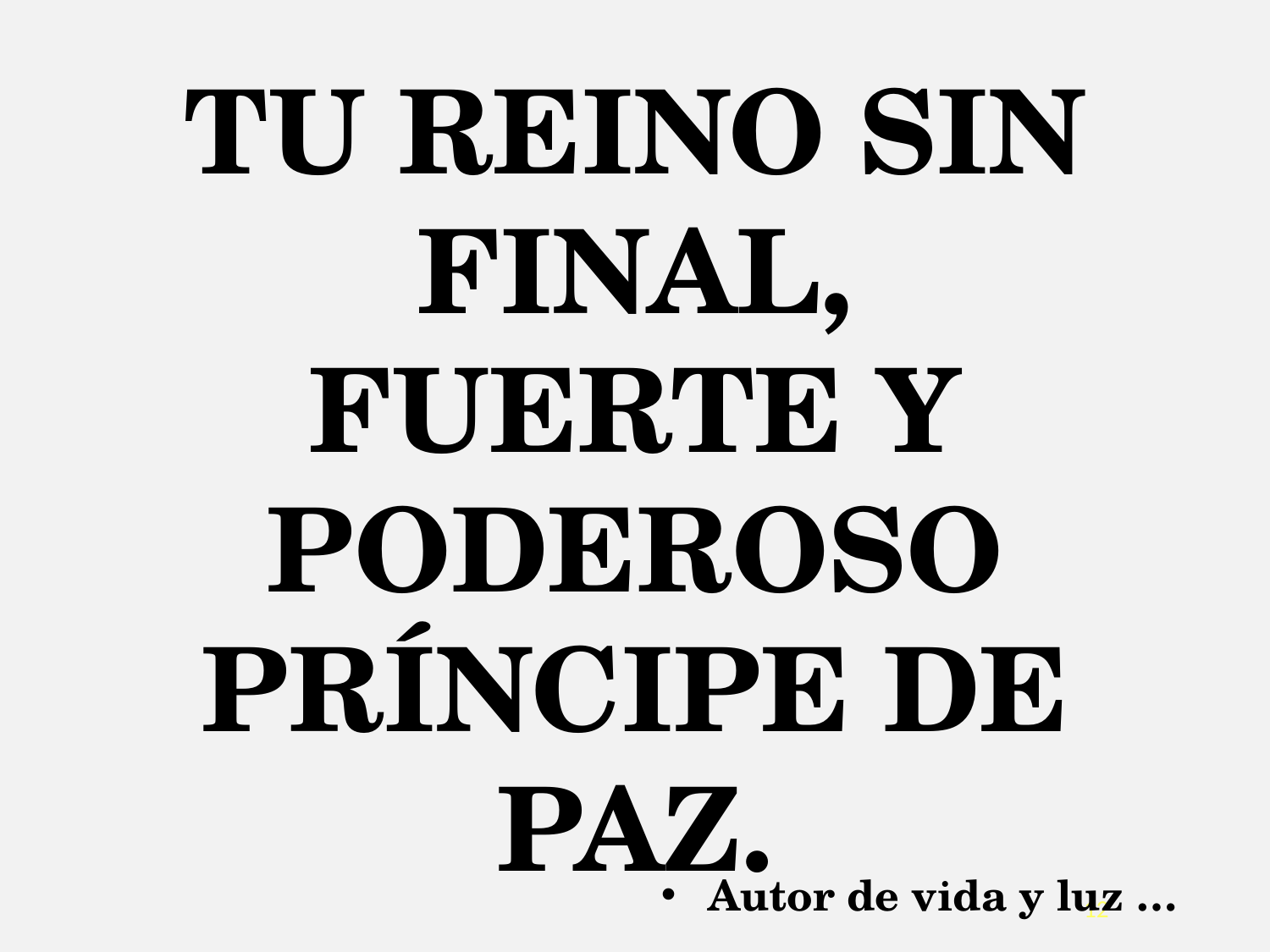

TU REINO SIN FINAL,
FUERTE Y PODEROSO PRÍNCIPE DE PAZ.
Autor de vida y luz …
12